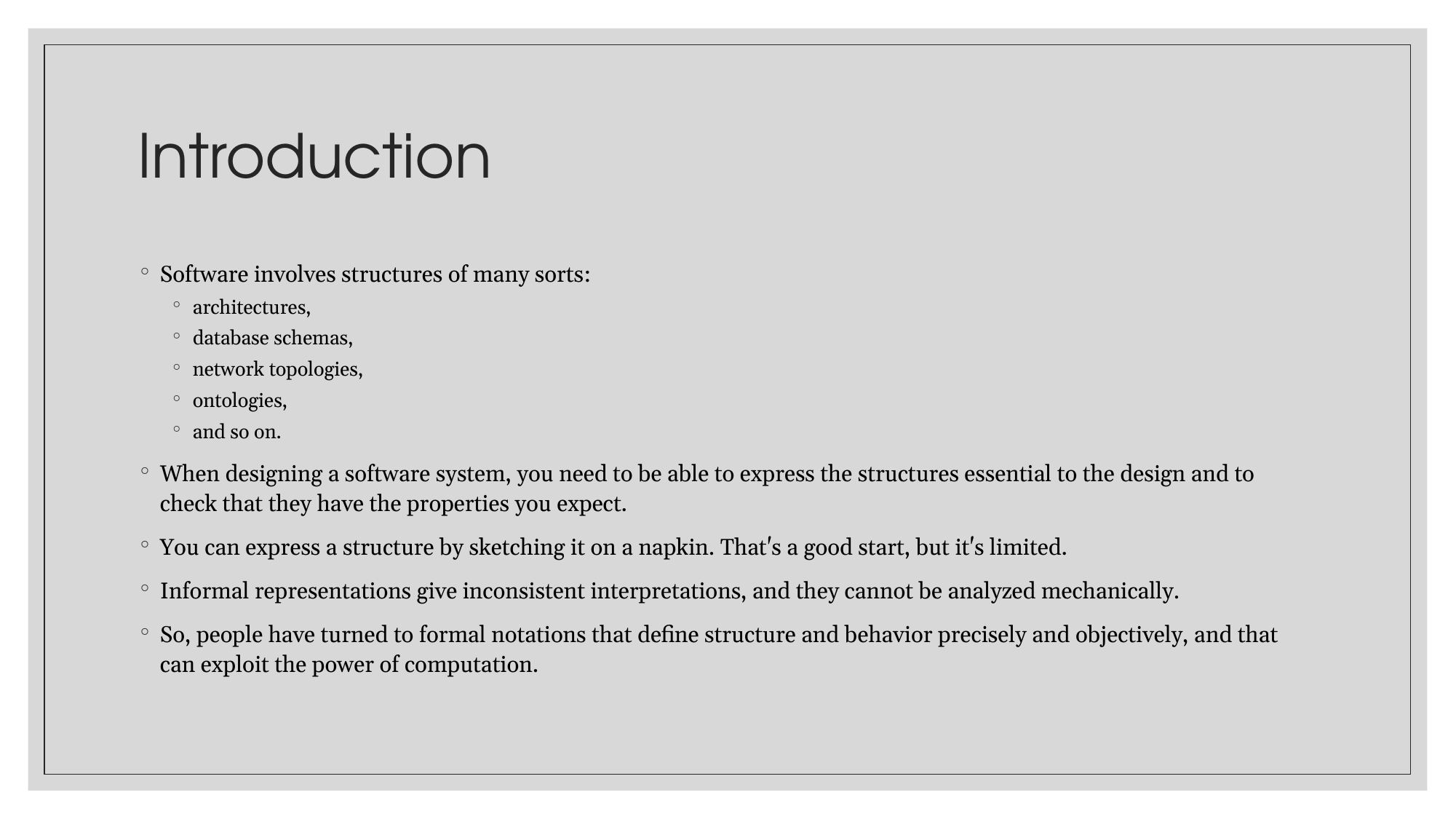

# Introduction
Software involves structures of many sorts:
architectures,
database schemas,
network topologies,
ontologies,
and so on.
When designing a software system, you need to be able to express the structures essential to the design and to check that they have the properties you expect.
You can express a structure by sketching it on a napkin. That's a good start, but it's limited.
Informal representations give inconsistent interpretations, and they cannot be analyzed mechanically.
So, people have turned to formal notations that define structure and behavior precisely and objectively, and that can exploit the power of computation.